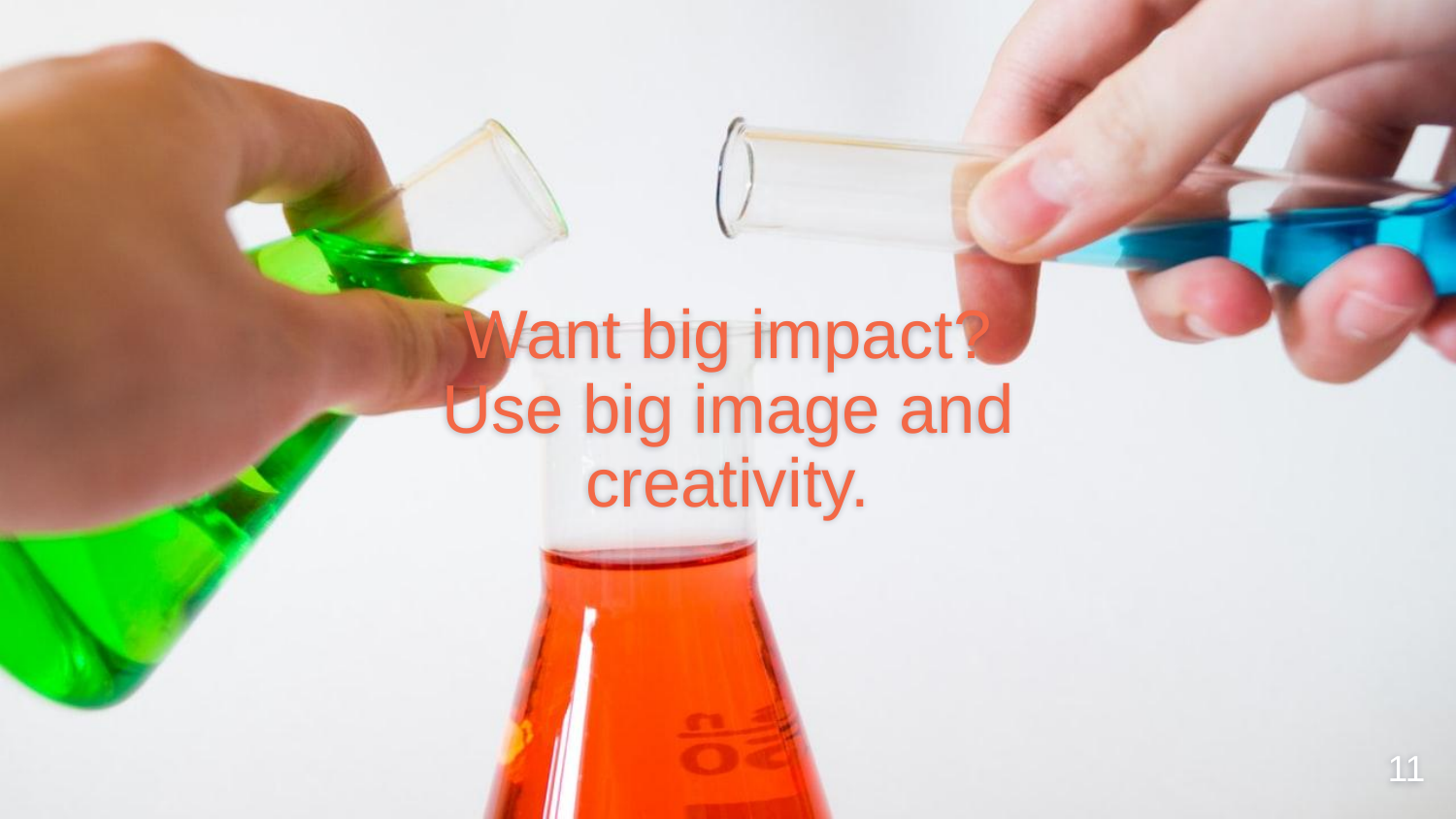

# Want big impact?
Use big image and creativity.
11